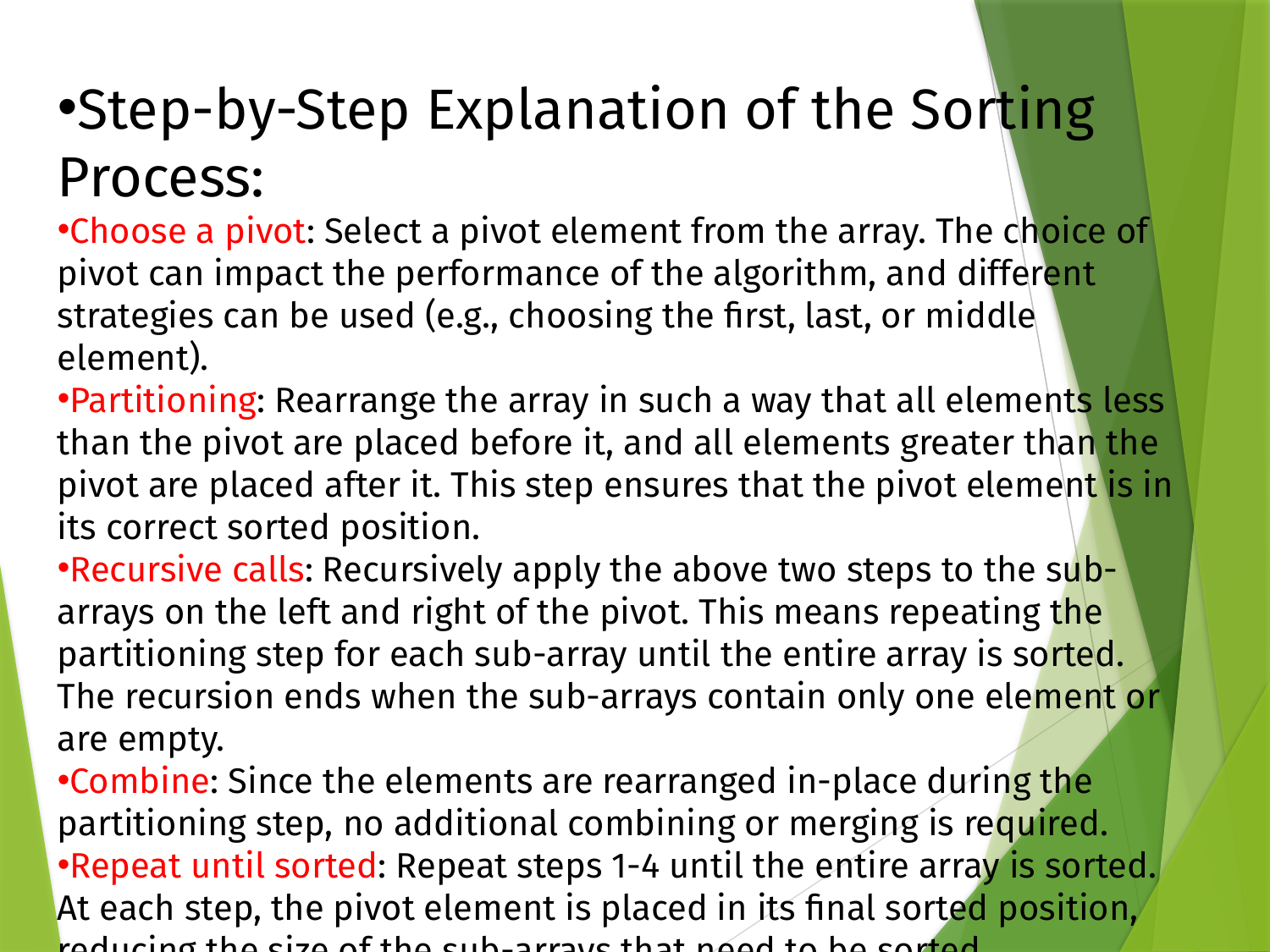

Step-by-Step Explanation of the Sorting Process:
Choose a pivot: Select a pivot element from the array. The choice of pivot can impact the performance of the algorithm, and different strategies can be used (e.g., choosing the first, last, or middle element).
Partitioning: Rearrange the array in such a way that all elements less than the pivot are placed before it, and all elements greater than the pivot are placed after it. This step ensures that the pivot element is in its correct sorted position.
Recursive calls: Recursively apply the above two steps to the sub-arrays on the left and right of the pivot. This means repeating the partitioning step for each sub-array until the entire array is sorted. The recursion ends when the sub-arrays contain only one element or are empty.
Combine: Since the elements are rearranged in-place during the partitioning step, no additional combining or merging is required.
Repeat until sorted: Repeat steps 1-4 until the entire array is sorted. At each step, the pivot element is placed in its final sorted position, reducing the size of the sub-arrays that need to be sorted.